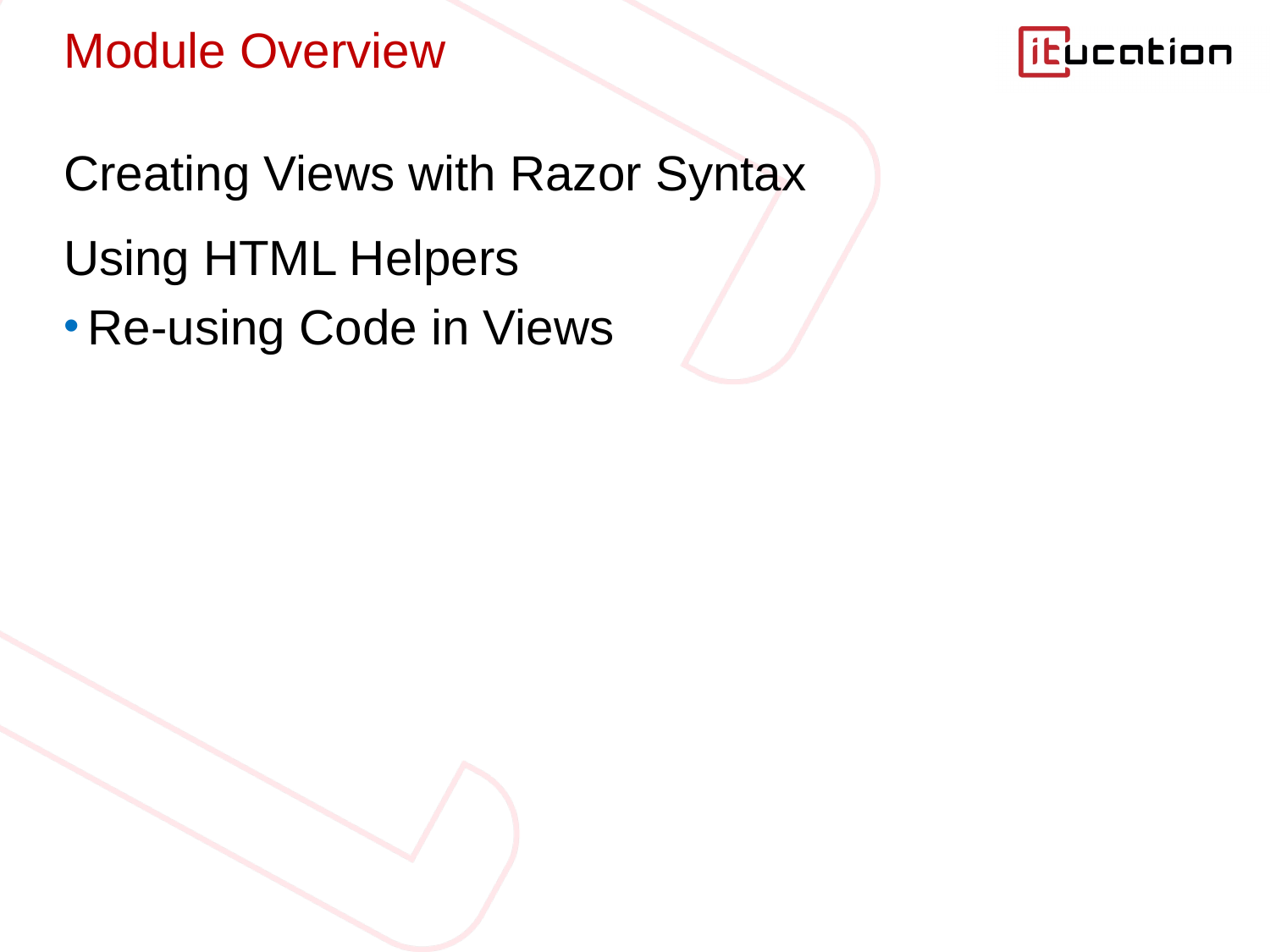

# Module Overview
Creating Views with Razor Syntax
Using HTML Helpers
Re-using Code in Views